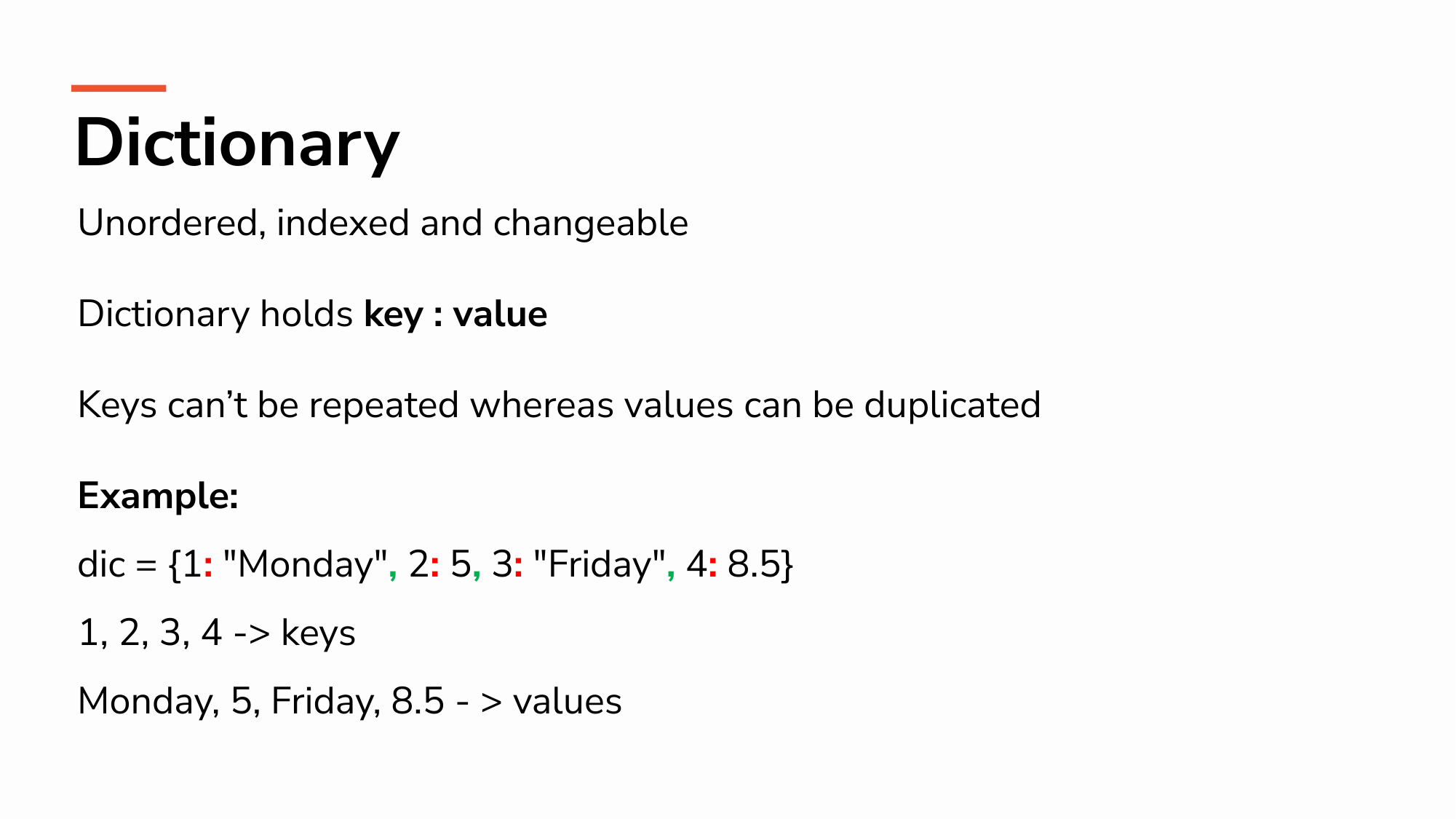

Dictionary
Unordered, indexed and changeable

Dictionary holds key : value

Keys can’t be repeated whereas values can be duplicated

Example:
dic = {1: "Monday", 2: 5, 3: "Friday", 4: 8.5}
1, 2, 3, 4 -> keys
Monday, 5, Friday, 8.5 - > values